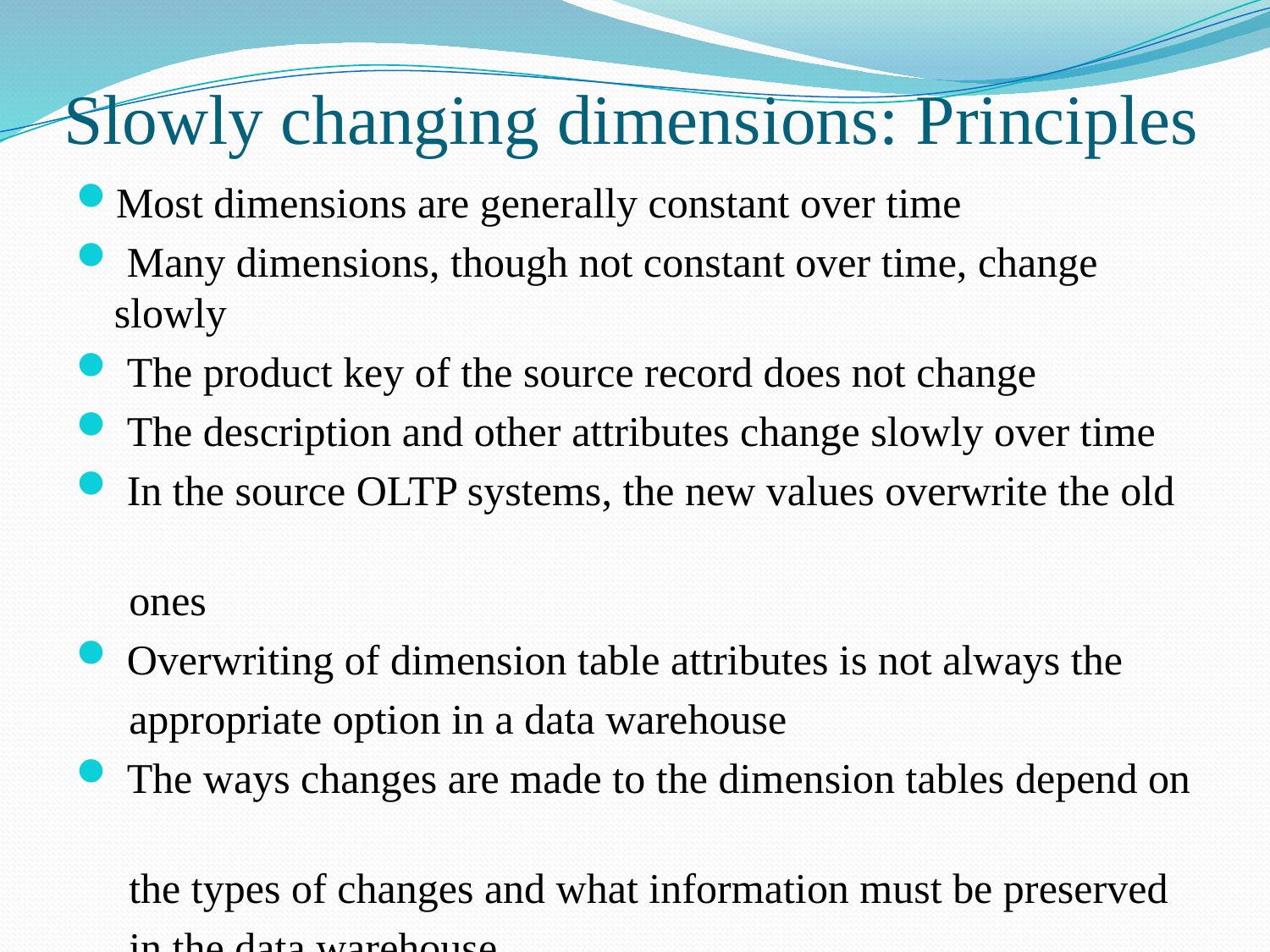

# Slowly changing dimensions: Principles
Most dimensions are generally constant over time
 Many dimensions, though not constant over time, change slowly
 The product key of the source record does not change
 The description and other attributes change slowly over time
 In the source OLTP systems, the new values overwrite the old
     ones
 Overwriting of dimension table attributes is not always the
     appropriate option in a data warehouse
 The ways changes are made to the dimension tables depend on
     the types of changes and what information must be preserved
     in the data warehouse